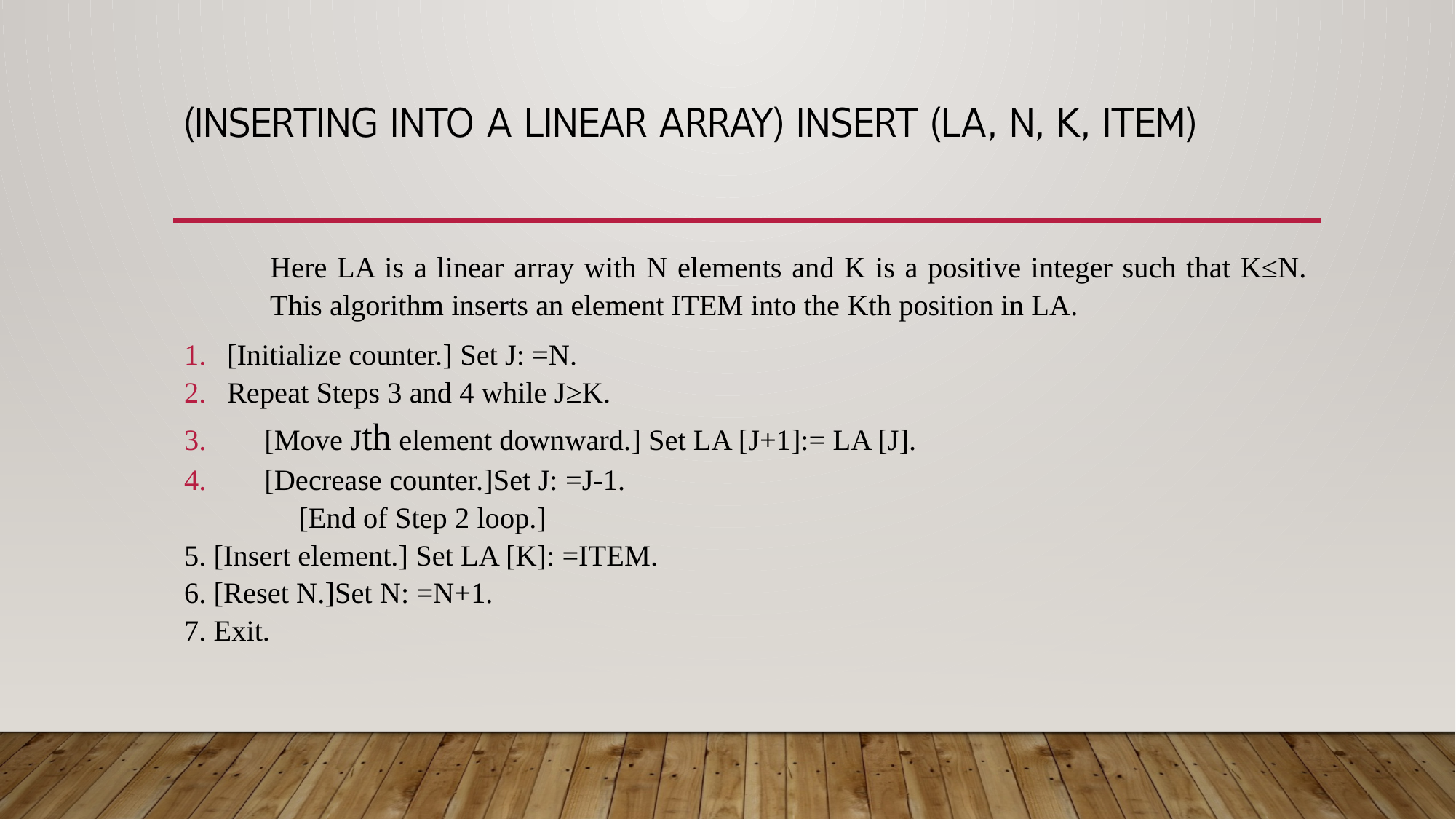

# (Inserting into a Linear Array) INSERT (LA, N, K, ITEM)
Here LA is a linear array with N elements and K is a positive integer such that K≤N. This algorithm inserts an element ITEM into the Kth position in LA.
[Initialize counter.] Set J: =N.
Repeat Steps 3 and 4 while J≥K.
     [Move Jth element downward.] Set LA [J+1]:= LA [J].
     [Decrease counter.]Set J: =J-1.
[End of Step 2 loop.]
5. [Insert element.] Set LA [K]: =ITEM.
6. [Reset N.]Set N: =N+1.
7. Exit.